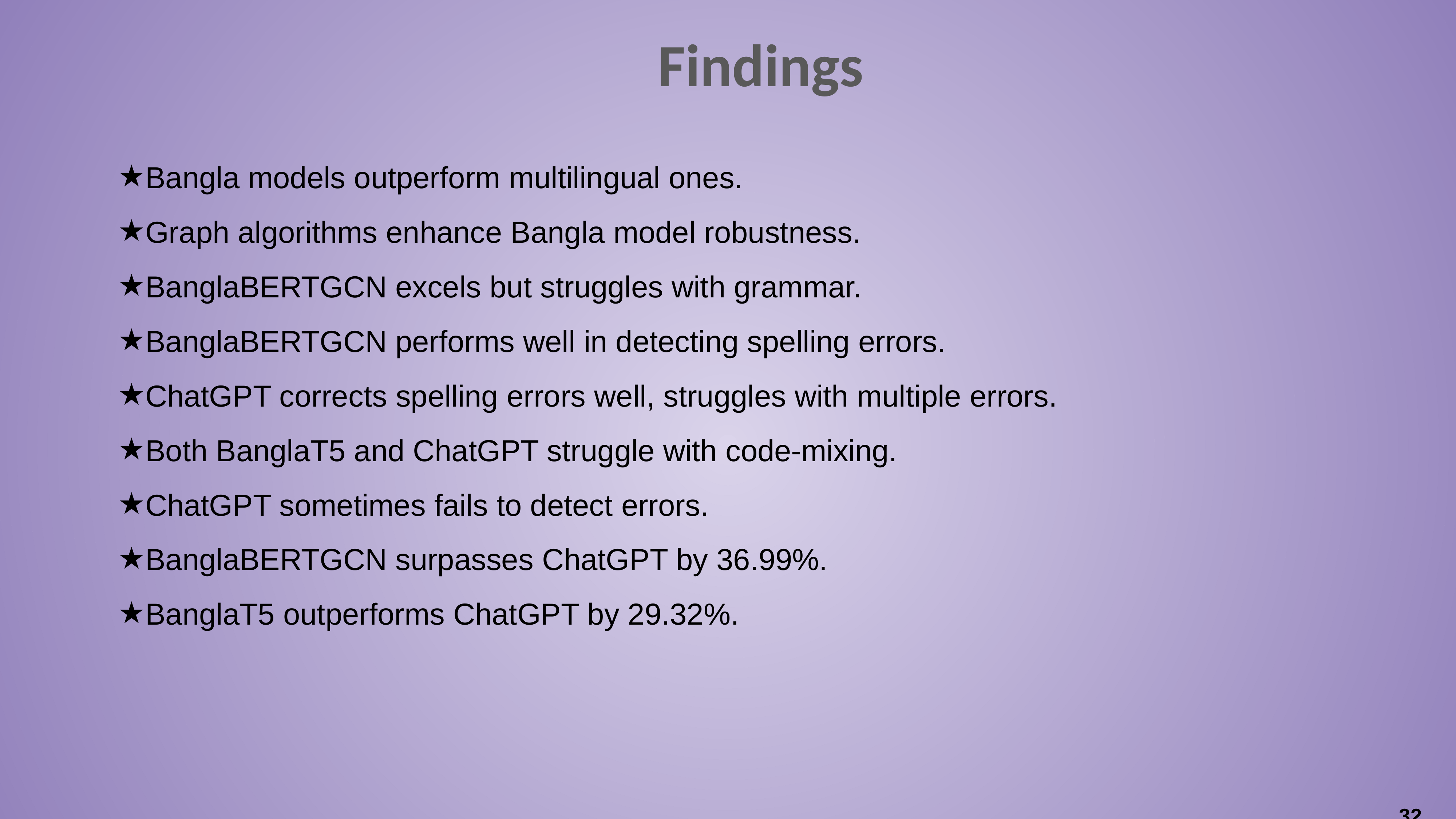

Findings
Bangla models outperform multilingual ones.
Graph algorithms enhance Bangla model robustness.
BanglaBERTGCN excels but struggles with grammar.
BanglaBERTGCN performs well in detecting spelling errors.
ChatGPT corrects spelling errors well, struggles with multiple errors.
Both BanglaT5 and ChatGPT struggle with code-mixing.
ChatGPT sometimes fails to detect errors.
BanglaBERTGCN surpasses ChatGPT by 36.99%.
BanglaT5 outperforms ChatGPT by 29.32%.

32